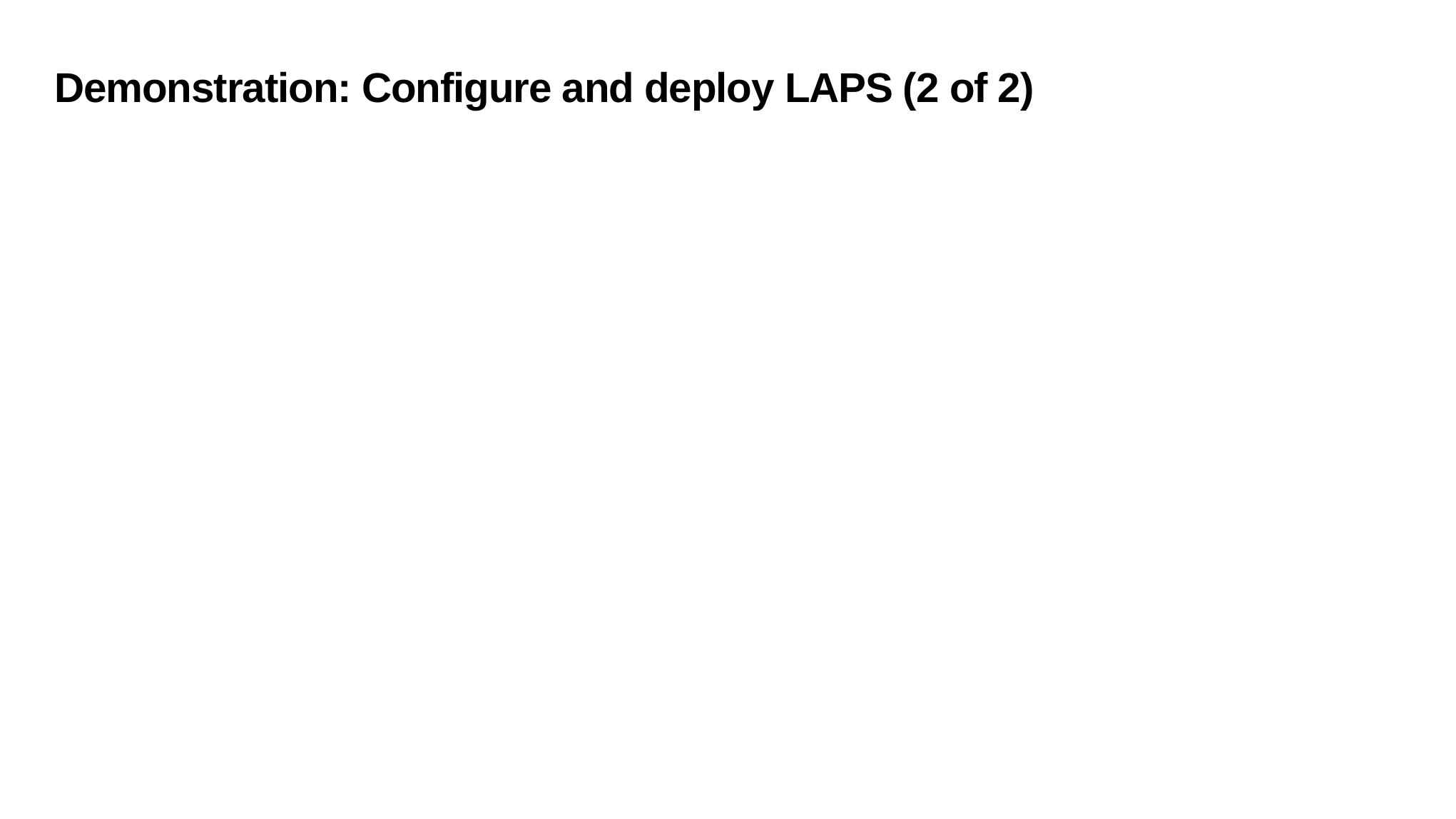

# Demonstration: Configure and deploy LAPS (2 of 2)